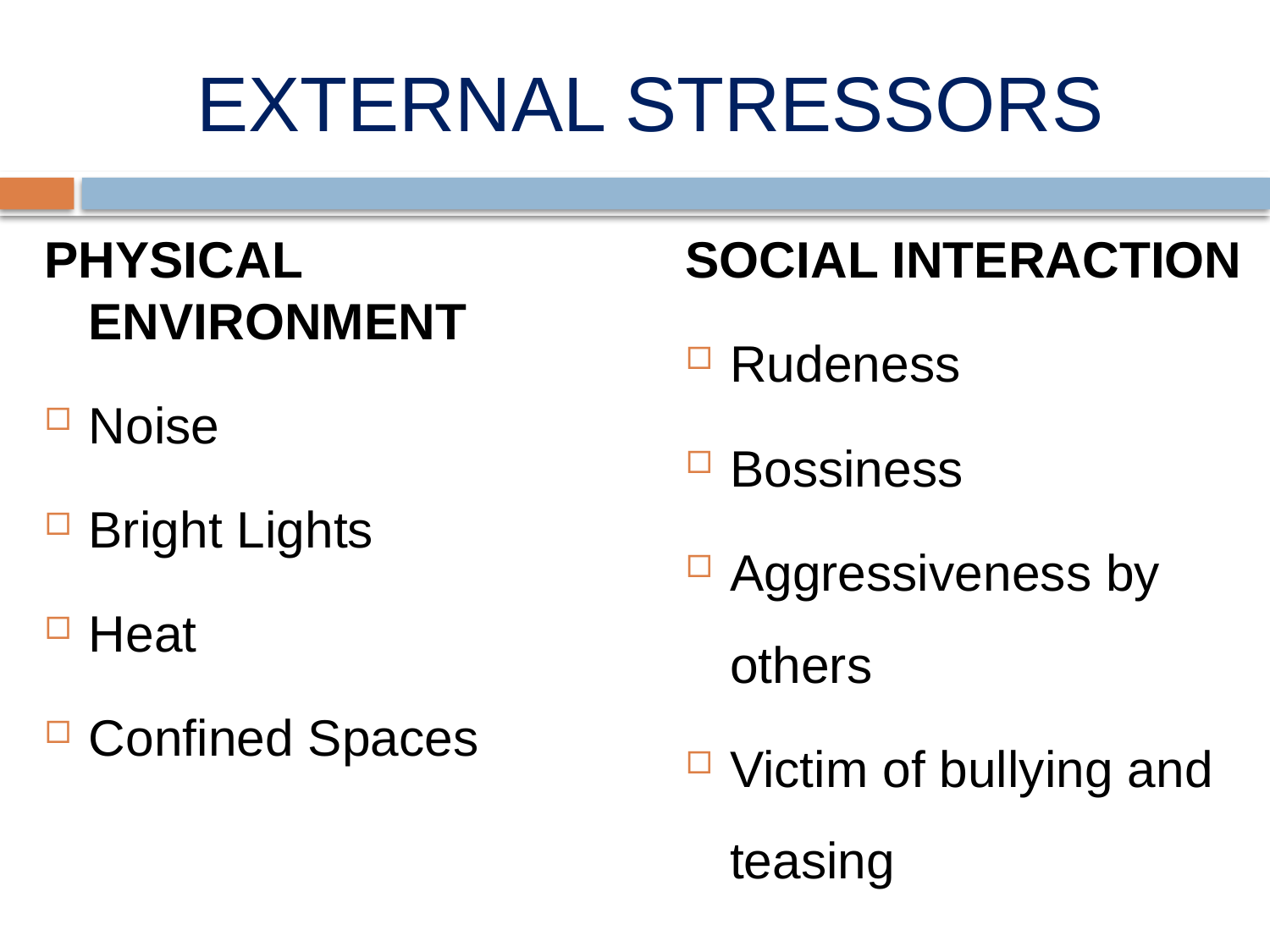

# EXTERNAL STRESSORS
PHYSICAL ENVIRONMENT
Noise
Bright Lights
Heat
Confined Spaces

SOCIAL INTERACTION
Rudeness
Bossiness
Aggressiveness by others
Victim of bullying and teasing